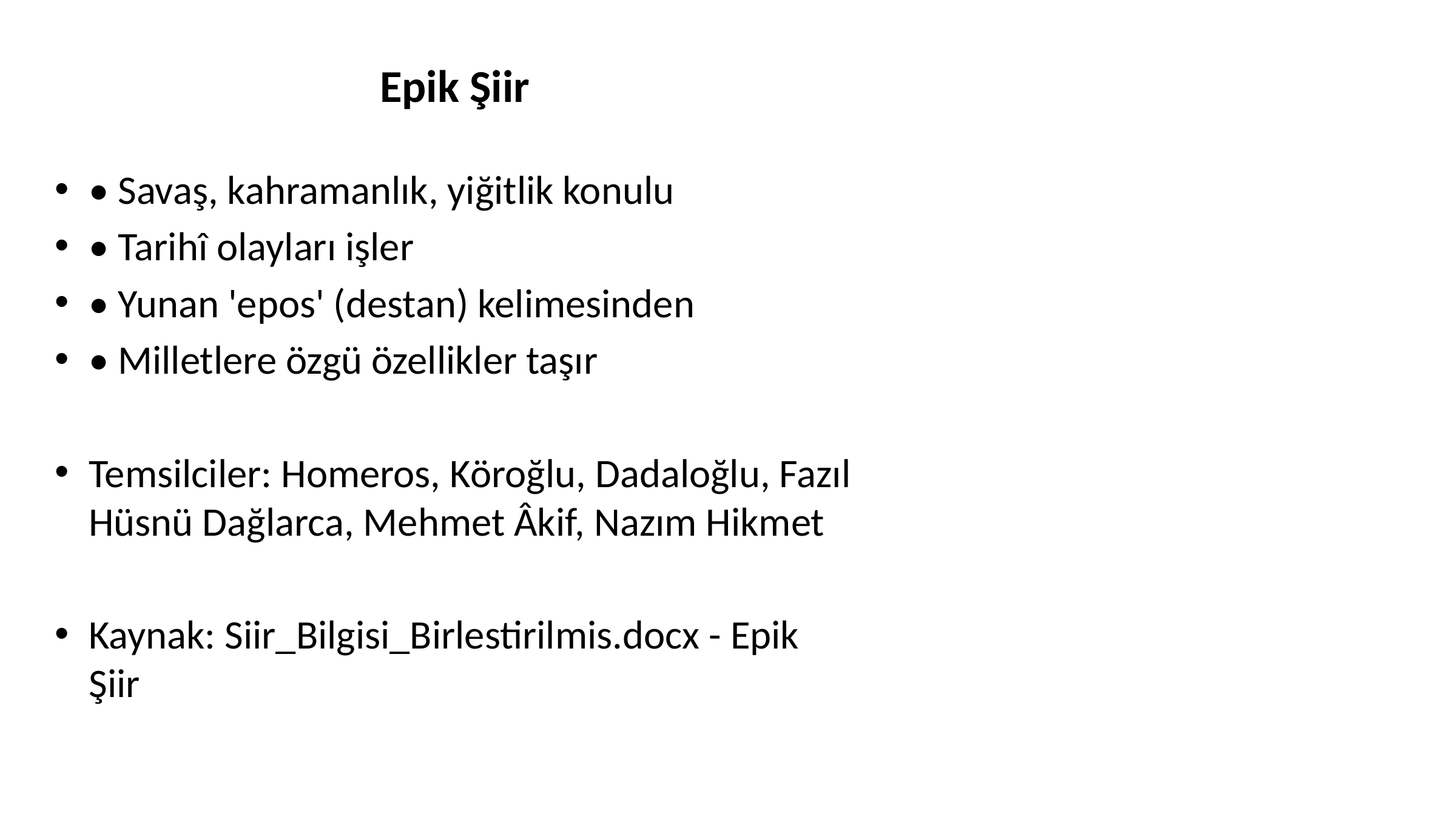

# Epik Şiir
• Savaş, kahramanlık, yiğitlik konulu
• Tarihî olayları işler
• Yunan 'epos' (destan) kelimesinden
• Milletlere özgü özellikler taşır

Temsilciler: Homeros, Köroğlu, Dadaloğlu, Fazıl Hüsnü Dağlarca, Mehmet Âkif, Nazım Hikmet

Kaynak: Siir_Bilgisi_Birlestirilmis.docx - Epik Şiir